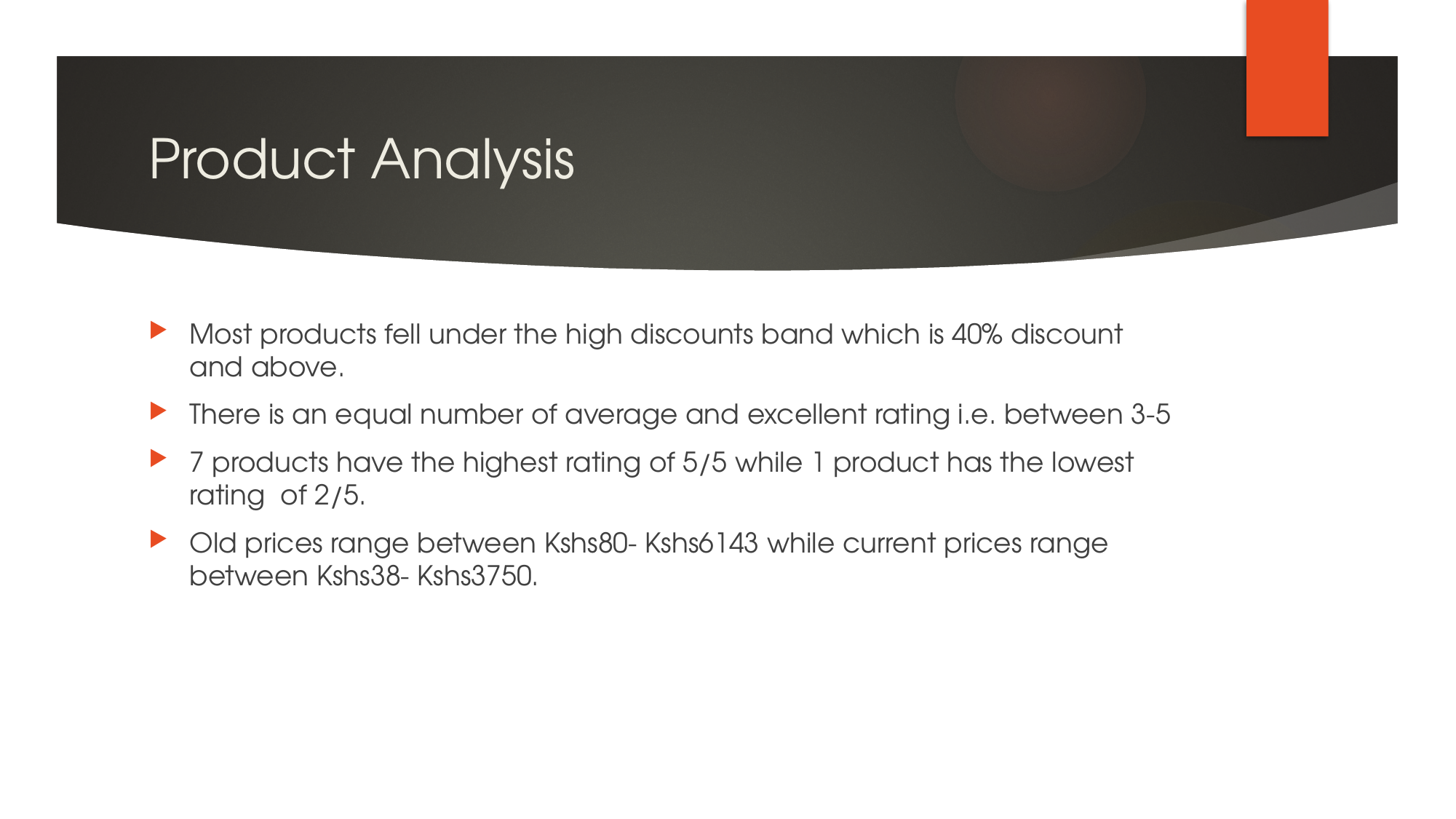

# Product Analysis
Most products fell under the high discounts band which is 40% discount and above.
There is an equal number of average and excellent rating i.e. between 3-5
7 products have the highest rating of 5/5 while 1 product has the lowest rating  of 2/5.
Old prices range between Kshs80- Kshs6143 while current prices range between Kshs38- Kshs3750.